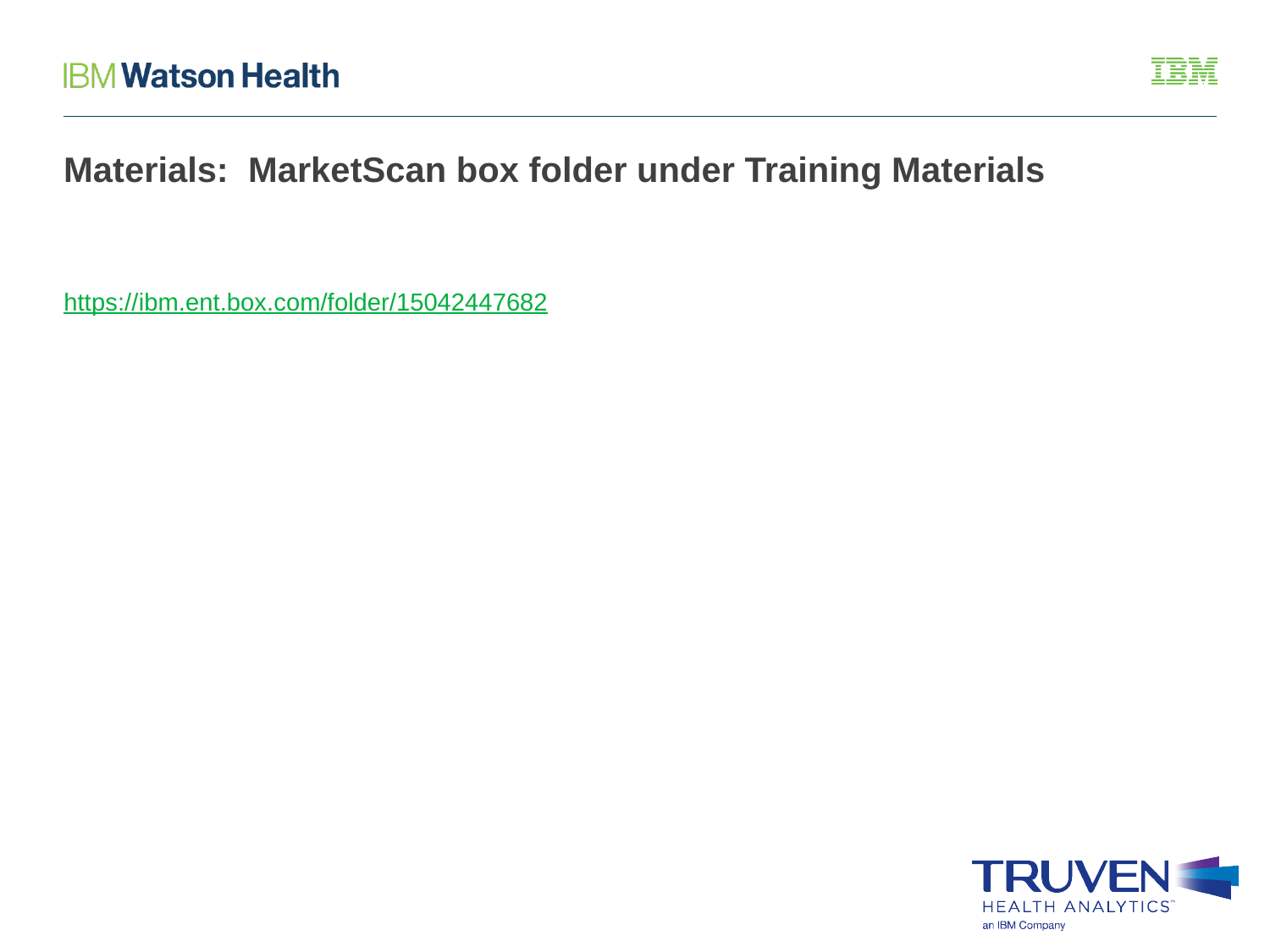

Materials:  MarketScan box folder under Training Materials
https://ibm.ent.box.com/folder/15042447682